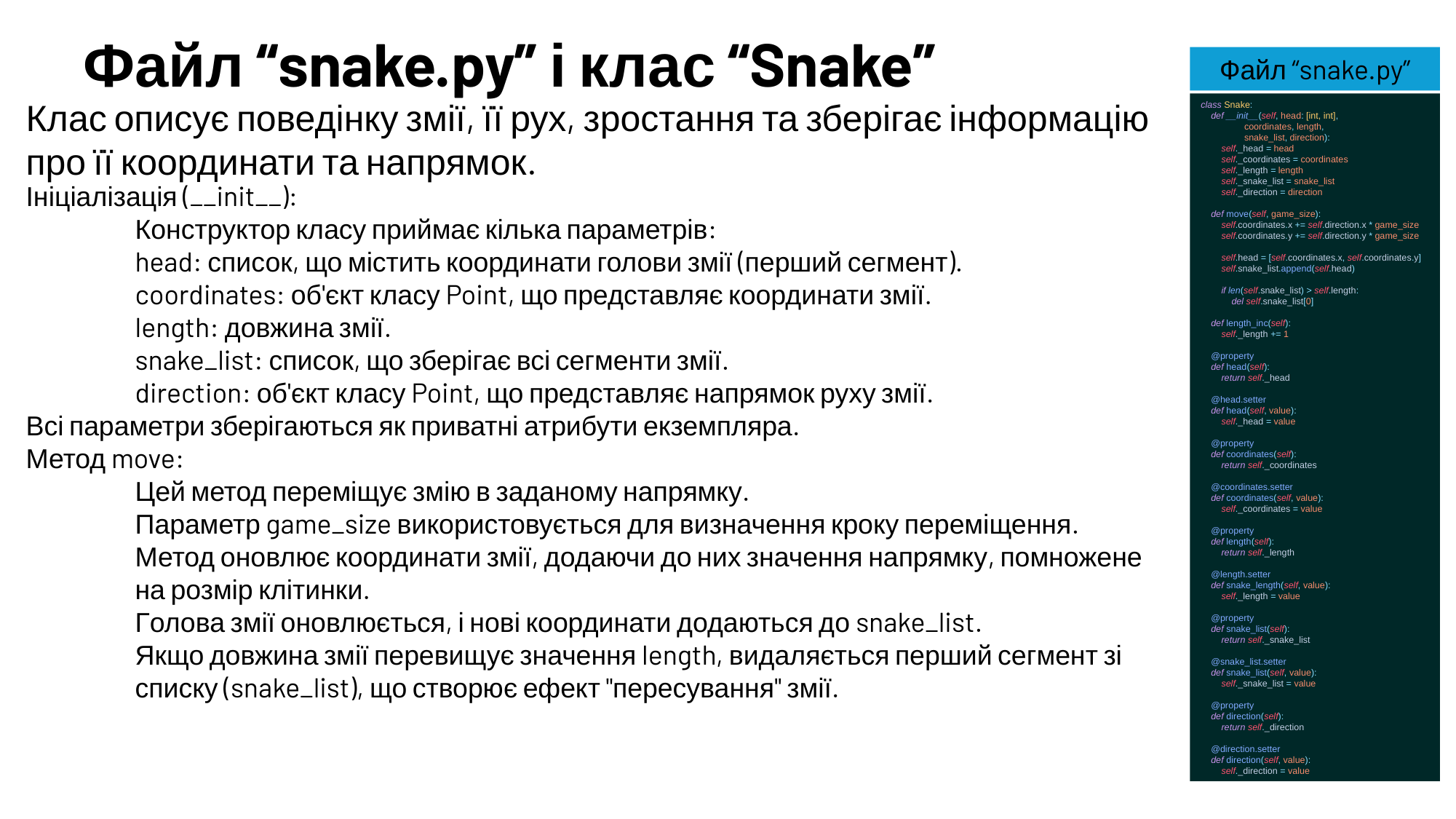

Файл “snake.py” і клас “Snake”
Файл “snake.py”
Клас описує поведінку змії, її рух, зростання та зберігає інформацію про її координати та напрямок.
class Snake:
    def __init__(self, head: [int, int],
                 coordinates, length,
                 snake_list, direction):
        self._head = head
        self._coordinates = coordinates
        self._length = length
        self._snake_list = snake_list
        self._direction = direction
    def move(self, game_size):
        self.coordinates.x += self.direction.x * game_size
        self.coordinates.y += self.direction.y * game_size
        self.head = [self.coordinates.x, self.coordinates.y]
        self.snake_list.append(self.head)
        if len(self.snake_list) > self.length:
            del self.snake_list[0]
    def length_inc(self):
        self._length += 1
    @property
    def head(self):
        return self._head
    @head.setter
    def head(self, value):
        self._head = value
    @property
    def coordinates(self):
        return self._coordinates
    @coordinates.setter
    def coordinates(self, value):
        self._coordinates = value
    @property
    def length(self):
        return self._length
    @length.setter
    def snake_length(self, value):
        self._length = value
    @property
    def snake_list(self):
        return self._snake_list
    @snake_list.setter
    def snake_list(self, value):
        self._snake_list = value
    @property
    def direction(self):
        return self._direction
    @direction.setter
    def direction(self, value):
        self._direction = value
Ініціалізація (__init__):
	Конструктор класу приймає кілька параметрів:
	head: список, що містить координати голови змії (перший сегмент).
	coordinates: об'єкт класу Point, що представляє координати змії.
	length: довжина змії.
	snake_list: список, що зберігає всі сегменти змії.
	direction: об'єкт класу Point, що представляє напрямок руху змії.
Всі параметри зберігаються як приватні атрибути екземпляра.
Метод move:
	Цей метод переміщує змію в заданому напрямку.
	Параметр game_size використовується для визначення кроку переміщення.
	Метод оновлює координати змії, додаючи до них значення напрямку, помножене 	на розмір клітинки.
	Голова змії оновлюється, і нові координати додаються до snake_list.
	Якщо довжина змії перевищує значення length, видаляється перший сегмент зі 	списку (snake_list), що створює ефект "пересування" змії.